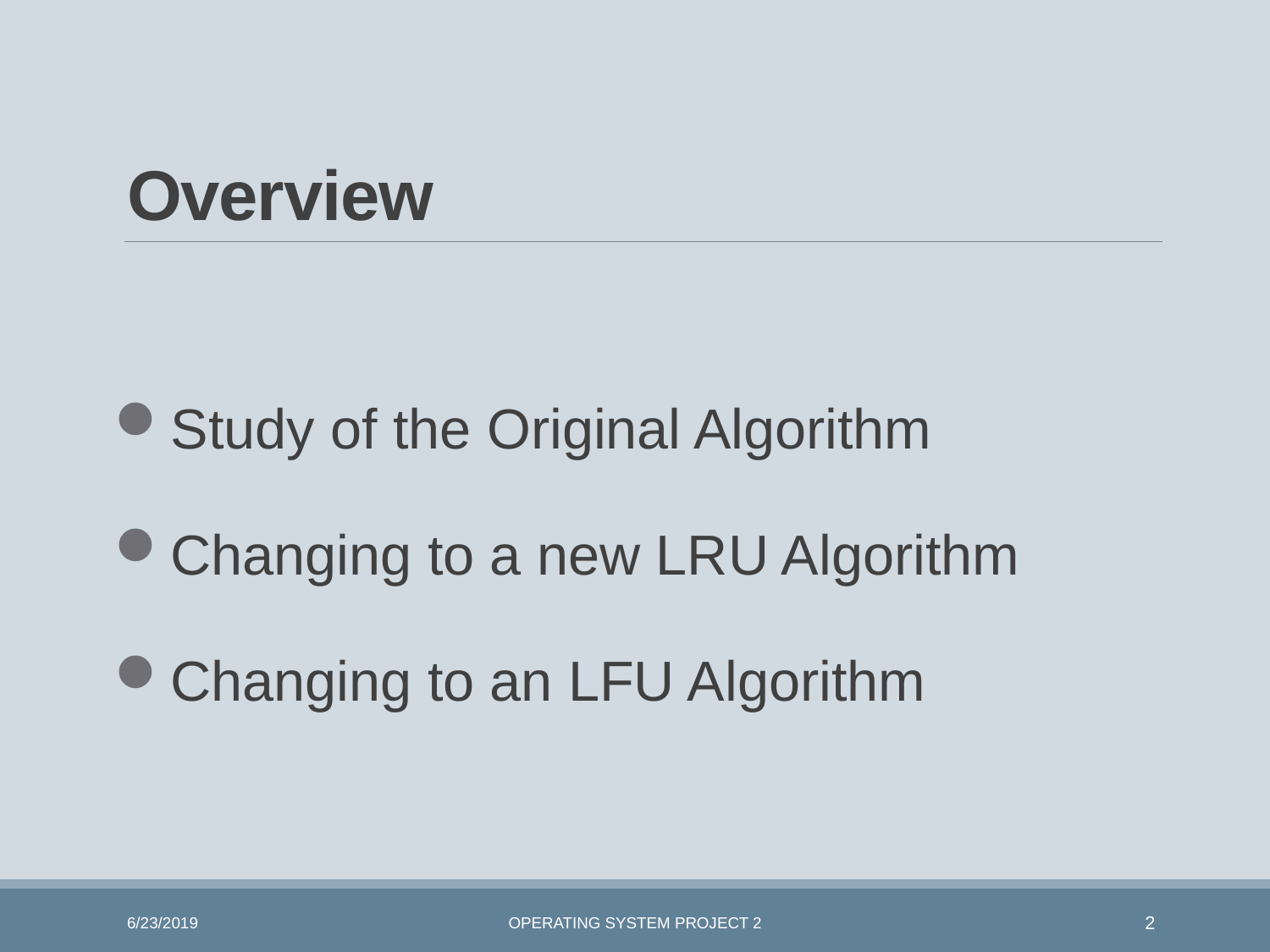

# Overview
Study of the Original Algorithm
Changing to a new LRU Algorithm
Changing to an LFU Algorithm
6/23/2019
Operating System Project 2
2